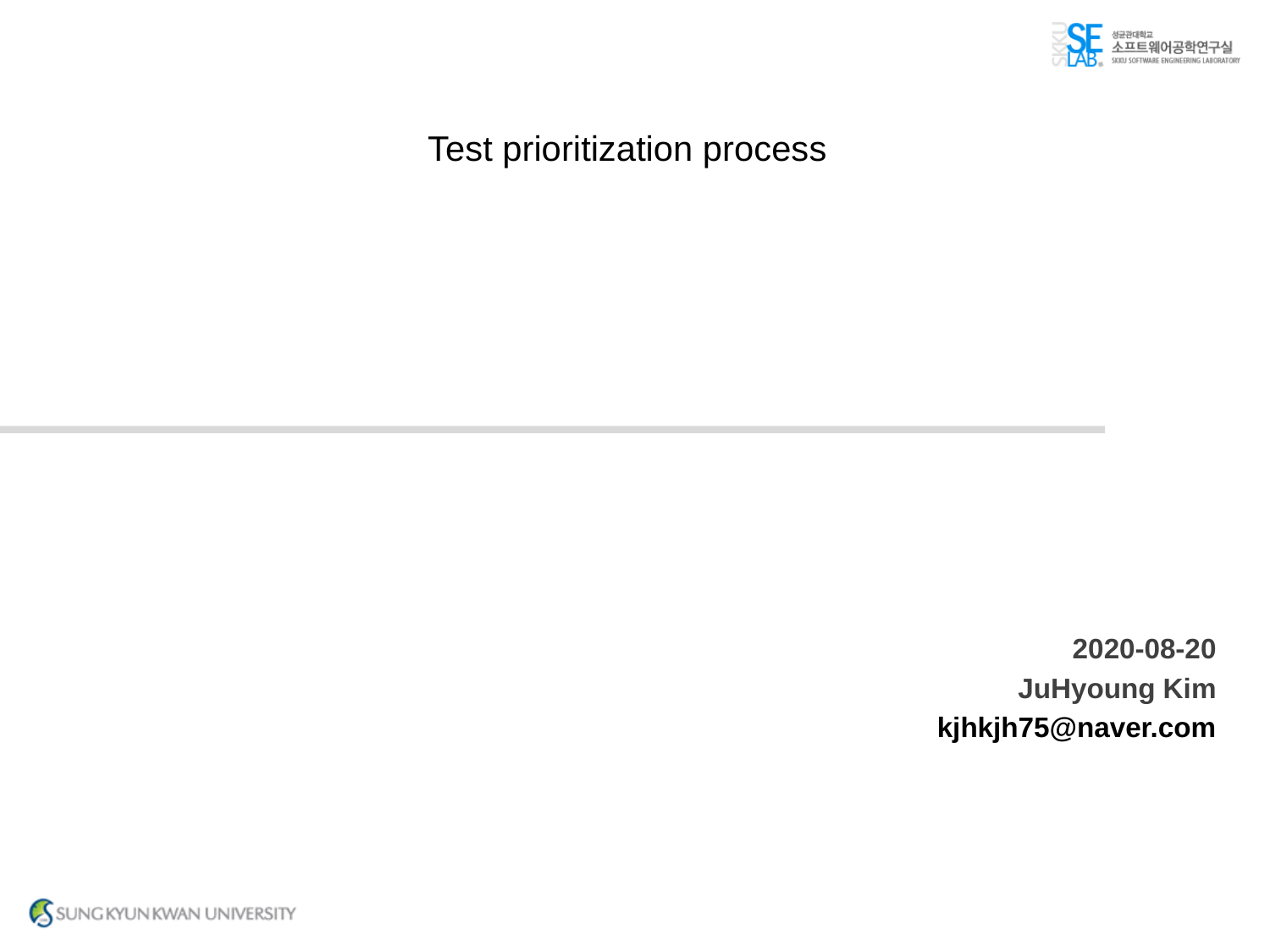

Test prioritization process

2020-08-20
JuHyoung Kim
kjhkjh75@naver.com